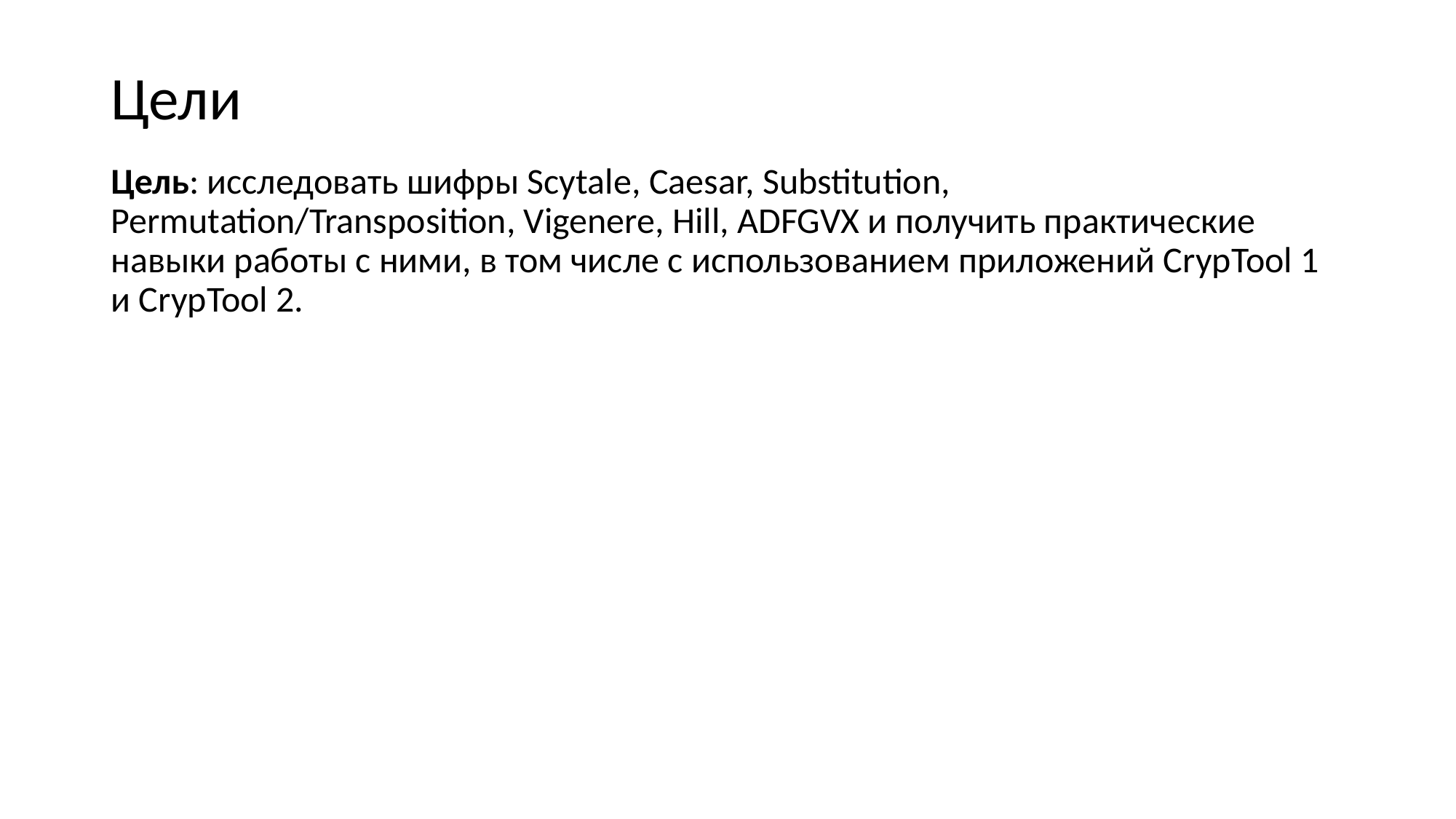

# Цели
Цель: исследовать шифры Scytale, Caesar, Substitution, Permutation/Transposition, Vigenere, Hill, ADFGVX и получить практические навыки работы с ними, в том числе с использованием приложений CrypTool 1 и CrypTool 2.